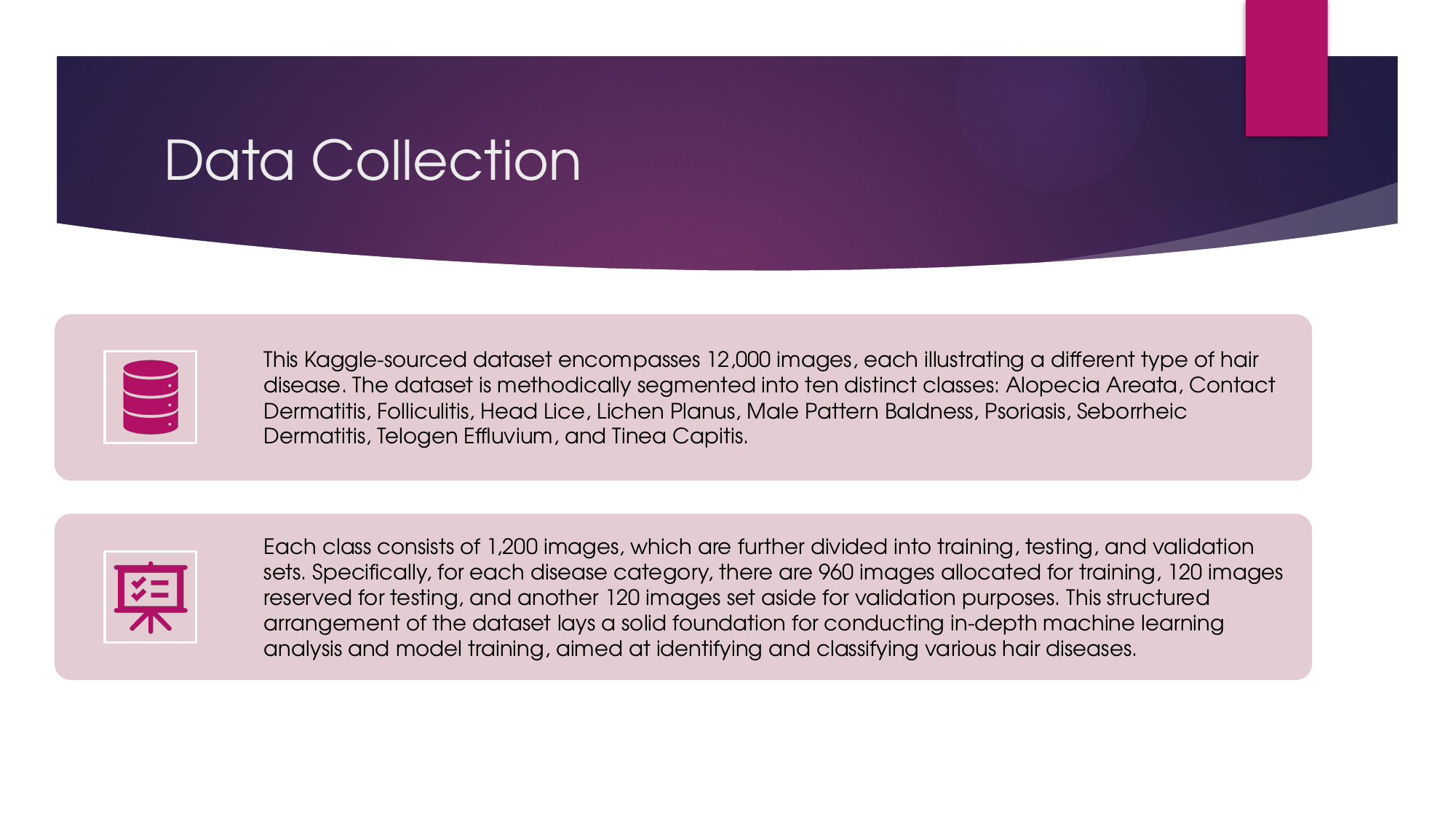

# Data Collection
This Kaggle-sourced dataset encompasses 12,000 images, each illustrating a different type of hair disease. The dataset is methodically segmented into ten distinct classes: Alopecia Areata, Contact Dermatitis, Folliculitis, Head Lice, Lichen Planus, Male Pattern Baldness, Psoriasis, Seborrheic Dermatitis, Telogen Effluvium, and Tinea Capitis.
Each class consists of 1,200 images, which are further divided into training, testing, and validation sets. Specifically, for each disease category, there are 960 images allocated for training, 120 images reserved for testing, and another 120 images set aside for validation purposes. This structured arrangement of the dataset lays a solid foundation for conducting in-depth machine learning analysis and model training, aimed at identifying and classifying various hair diseases.